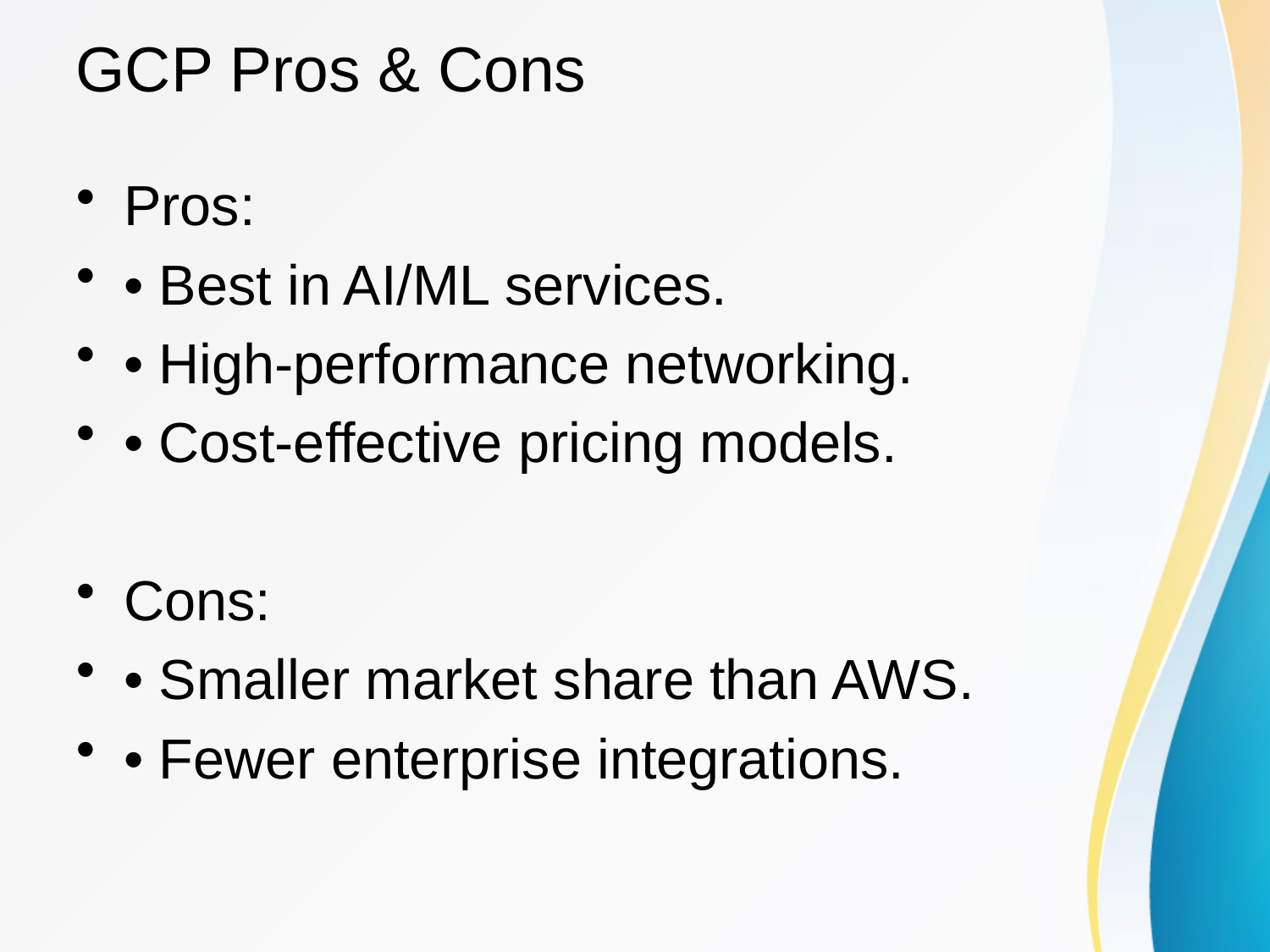

# GCP Pros & Cons
Pros:
• Best in AI/ML services.
• High-performance networking.
• Cost-effective pricing models.

Cons:
• Smaller market share than AWS.
• Fewer enterprise integrations.